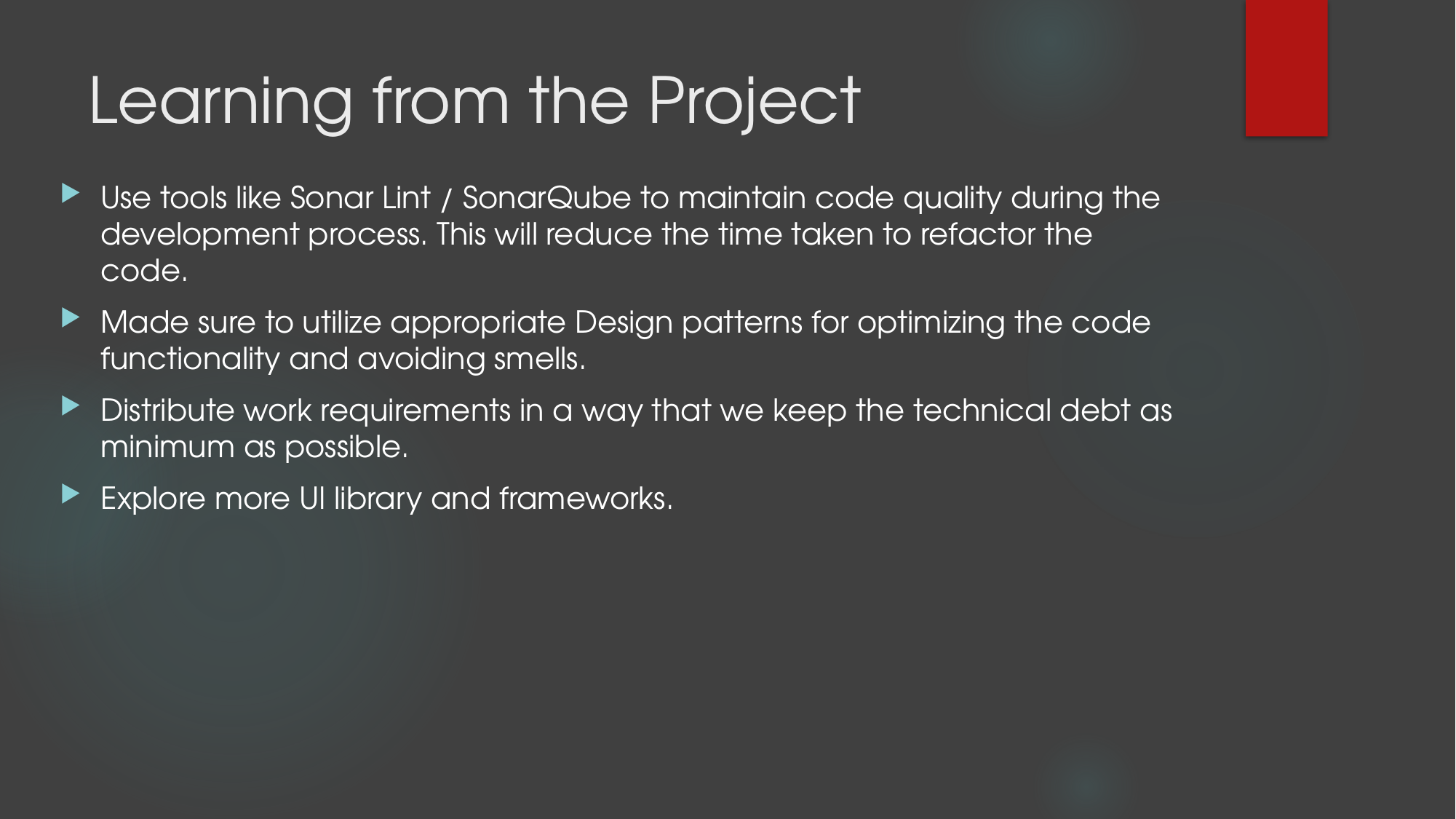

# Learning from the Project
Use tools like Sonar Lint / SonarQube to maintain code quality during the development process. This will reduce the time taken to refactor the code.
Made sure to utilize appropriate Design patterns for optimizing the code functionality and avoiding smells.
Distribute work requirements in a way that we keep the technical debt as minimum as possible.
Explore more UI library and frameworks.